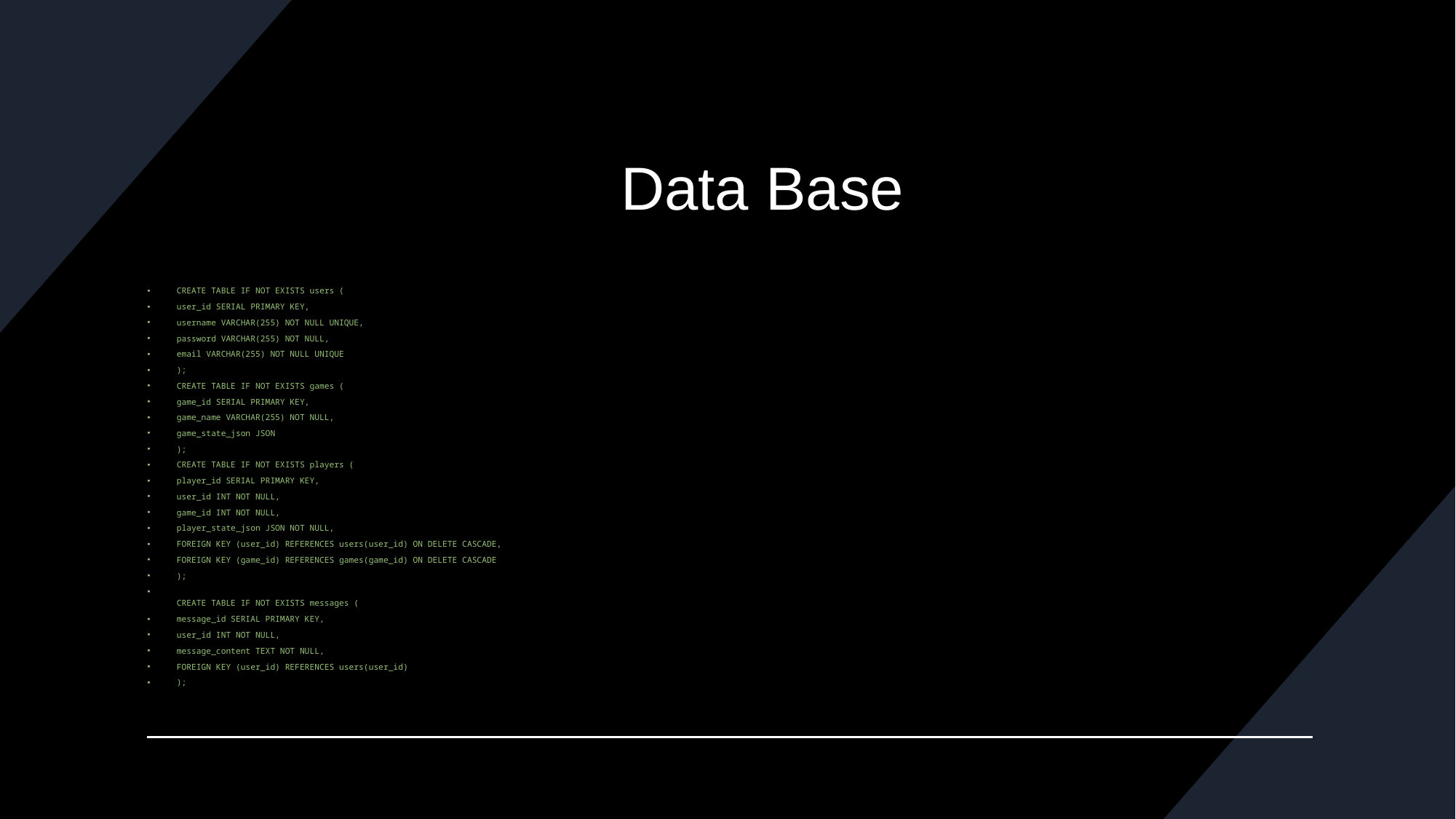

# Data Base
CREATE TABLE IF NOT EXISTS users (
user_id SERIAL PRIMARY KEY,
username VARCHAR(255) NOT NULL UNIQUE,
password VARCHAR(255) NOT NULL,
email VARCHAR(255) NOT NULL UNIQUE
);
CREATE TABLE IF NOT EXISTS games (
game_id SERIAL PRIMARY KEY,
game_name VARCHAR(255) NOT NULL,
game_state_json JSON
);
CREATE TABLE IF NOT EXISTS players (
player_id SERIAL PRIMARY KEY,
user_id INT NOT NULL,
game_id INT NOT NULL,
player_state_json JSON NOT NULL,
FOREIGN KEY (user_id) REFERENCES users(user_id) ON DELETE CASCADE,
FOREIGN KEY (game_id) REFERENCES games(game_id) ON DELETE CASCADE
);
CREATE TABLE IF NOT EXISTS messages (
message_id SERIAL PRIMARY KEY,
user_id INT NOT NULL,
message_content TEXT NOT NULL,
FOREIGN KEY (user_id) REFERENCES users(user_id)
);